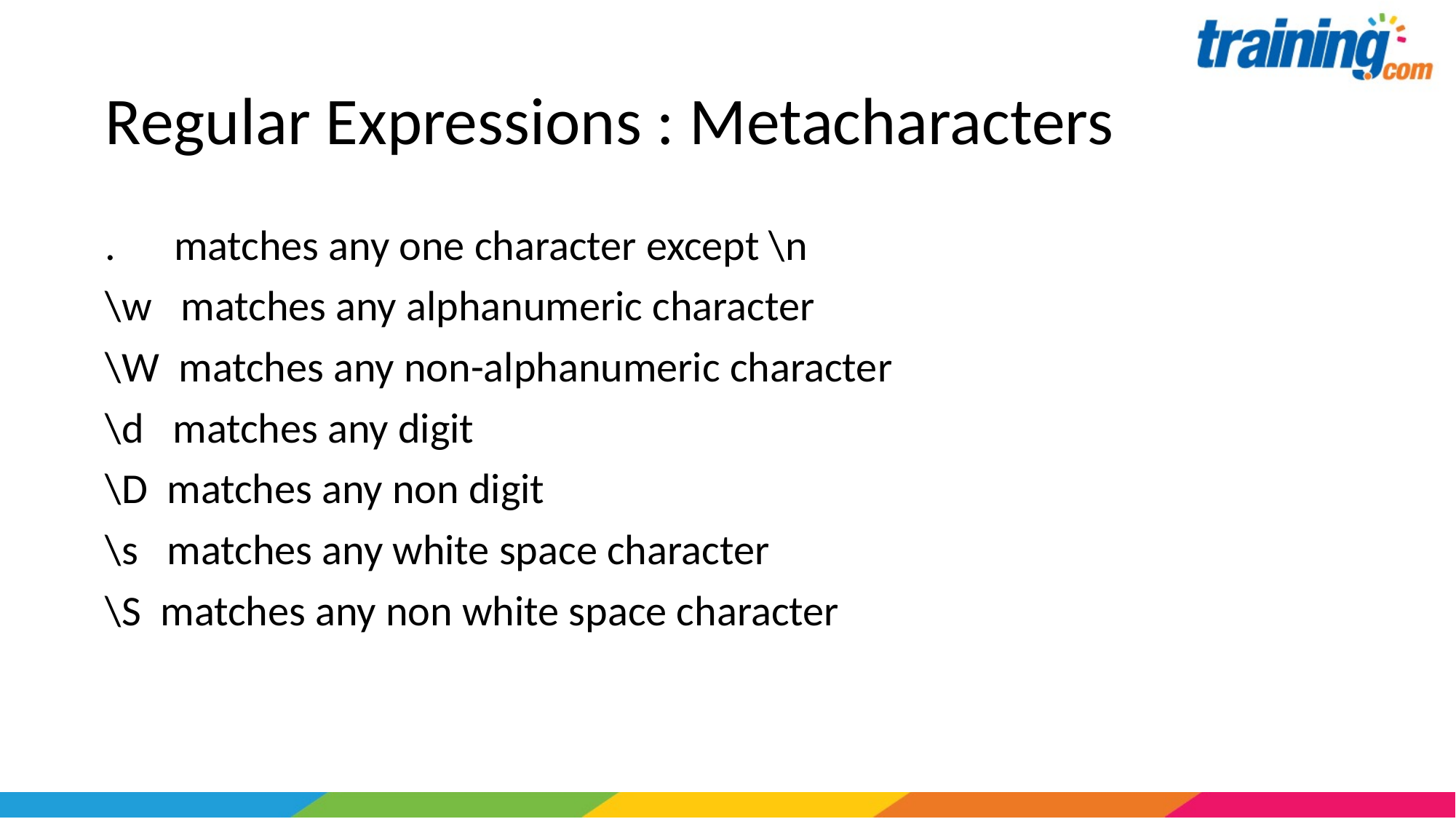

# Regular Expressions : Metacharacters
.      matches any one character except \n
\w   matches any alphanumeric character
\W  matches any non-alphanumeric character
\d   matches any digit
\D  matches any non digit
\s   matches any white space character
\S  matches any non white space character